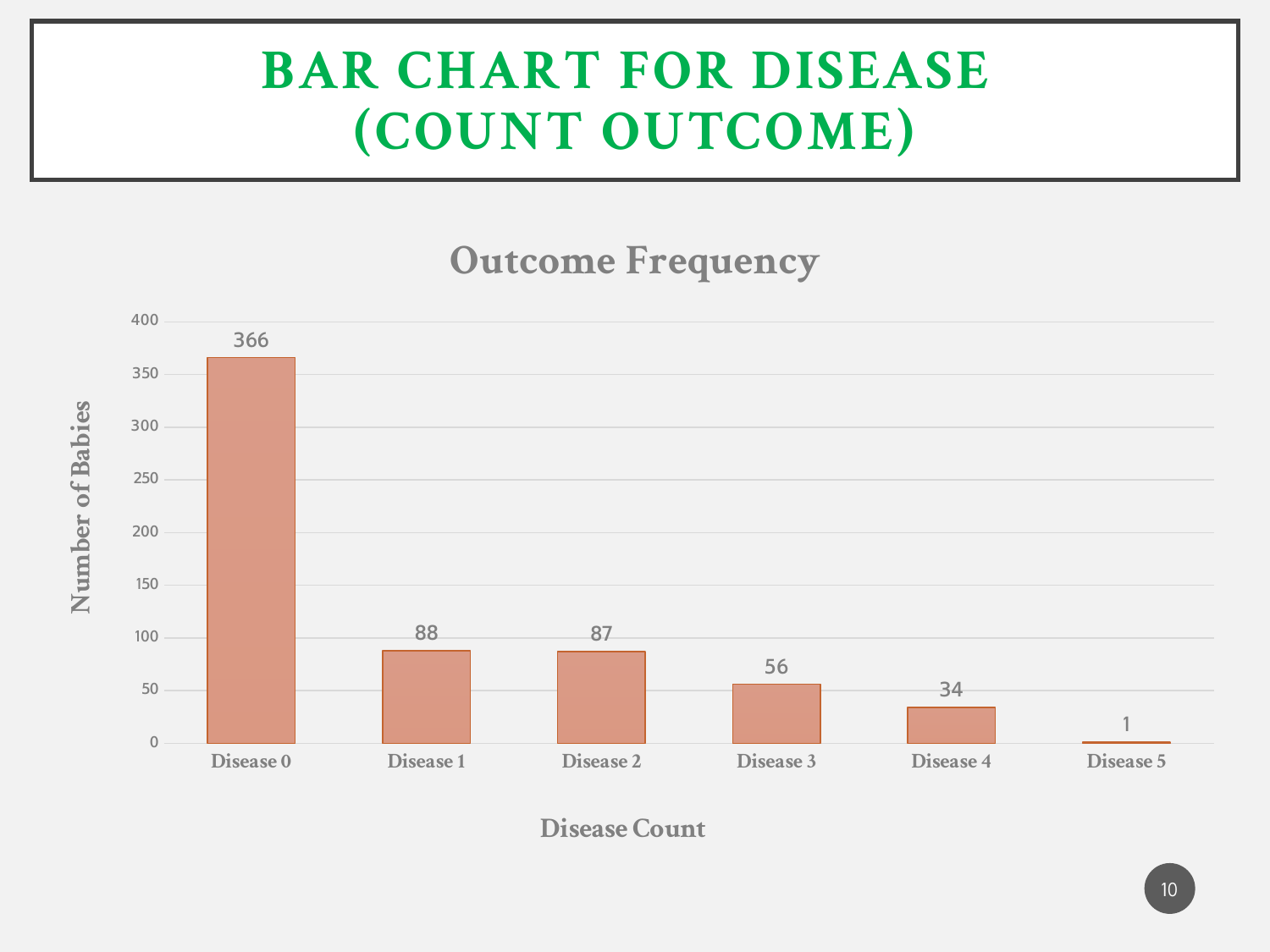

# Bar chart for disease (COUNT outcome)

### Chart: Outcome Frequency

| Category |  |
|---|---|
| Disease 0 | 366.0 |
| Disease 1 | 88.0 |
| Disease 2 | 87.0 |
| Disease 3 | 56.0 |
| Disease 4 | 34.0 |
| Disease 5 | 1.0 |
10